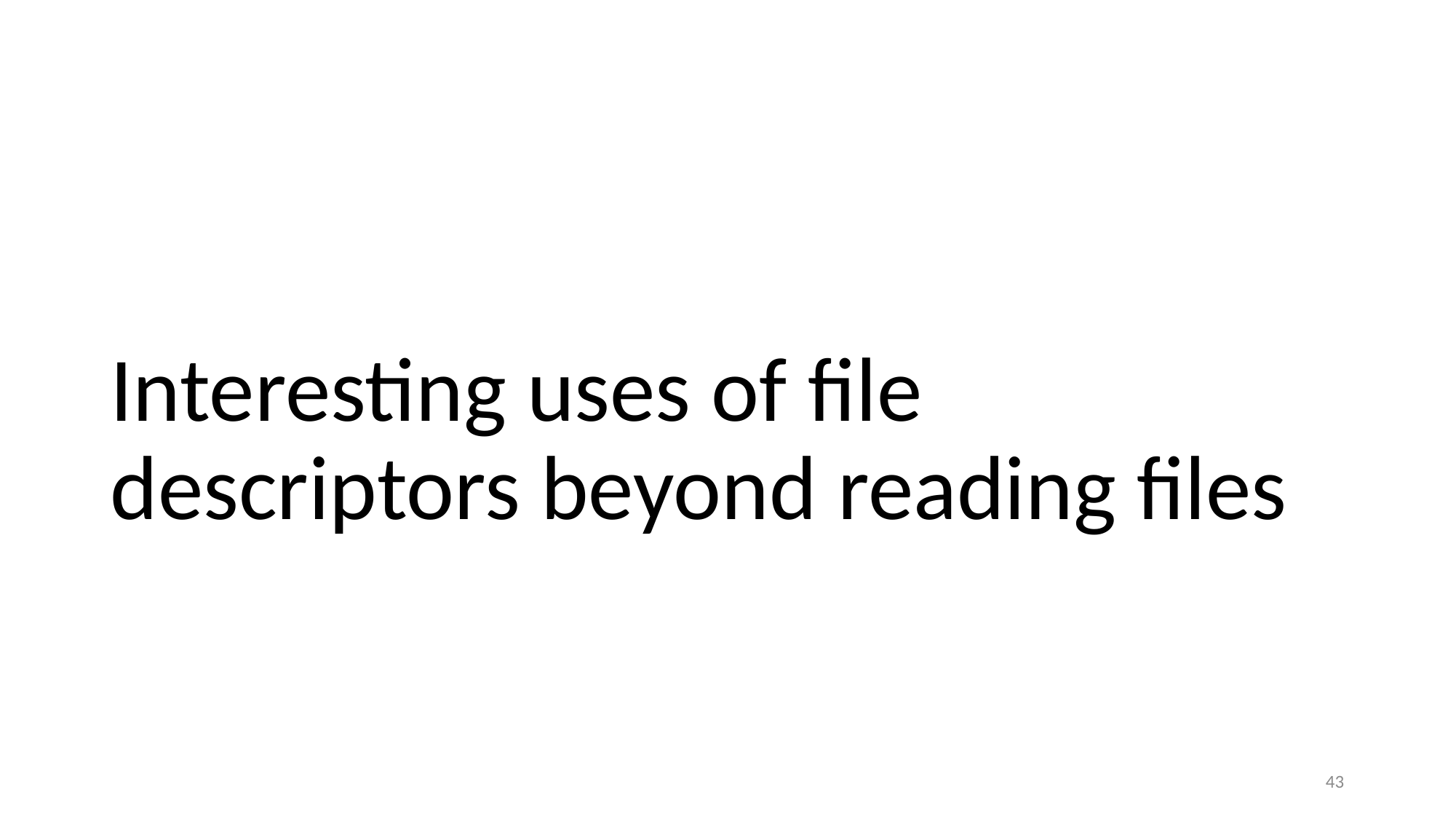

# Interesting uses of file descriptors beyond reading files

43